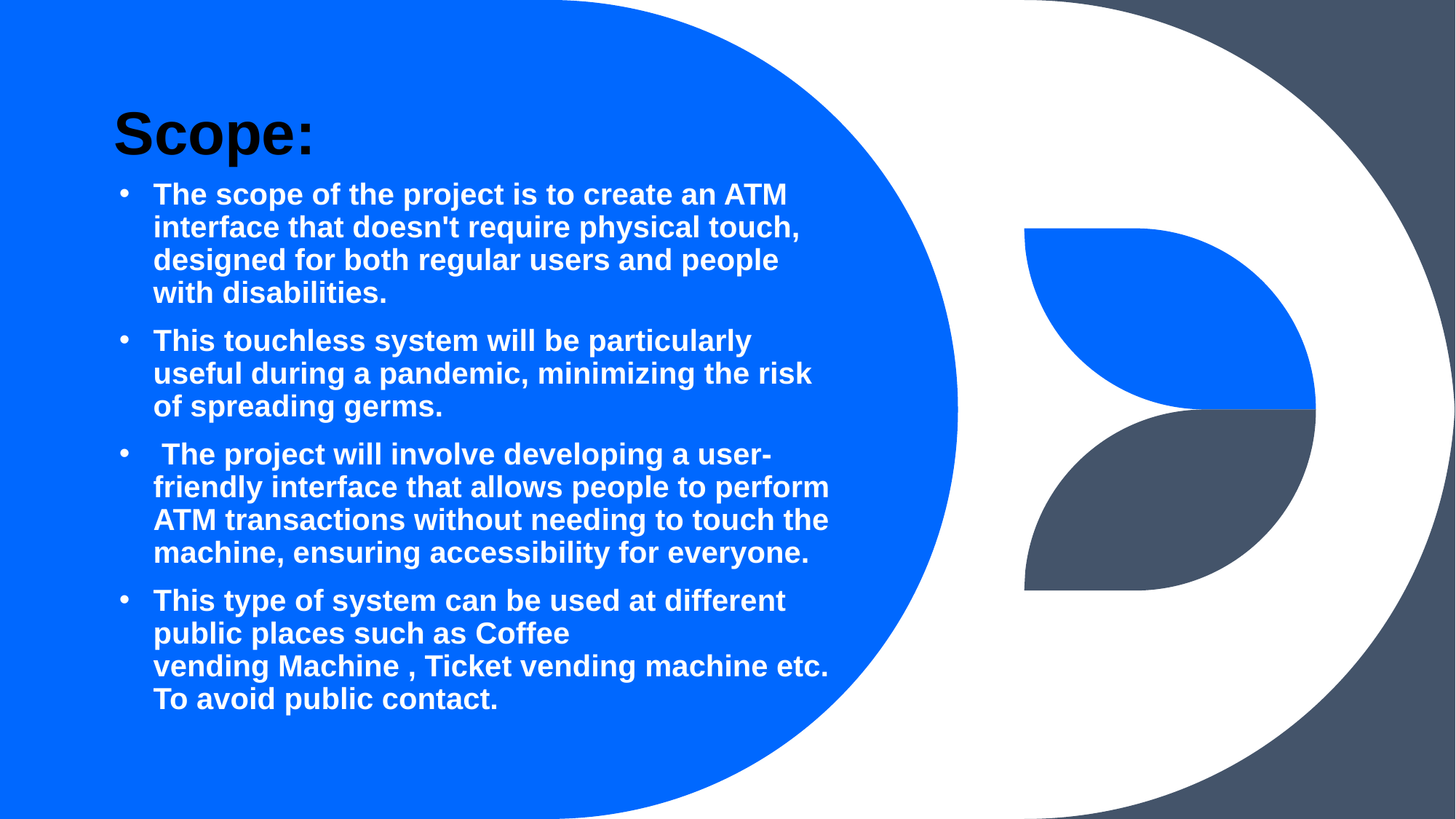

# Scope:
The scope of the project is to create an ATM interface that doesn't require physical touch, designed for both regular users and people with disabilities.
This touchless system will be particularly useful during a pandemic, minimizing the risk of spreading germs.
 The project will involve developing a user-friendly interface that allows people to perform ATM transactions without needing to touch the machine, ensuring accessibility for everyone.
This type of system can be used at different public places such as Coffee vending Machine , Ticket vending machine etc. To avoid public contact.